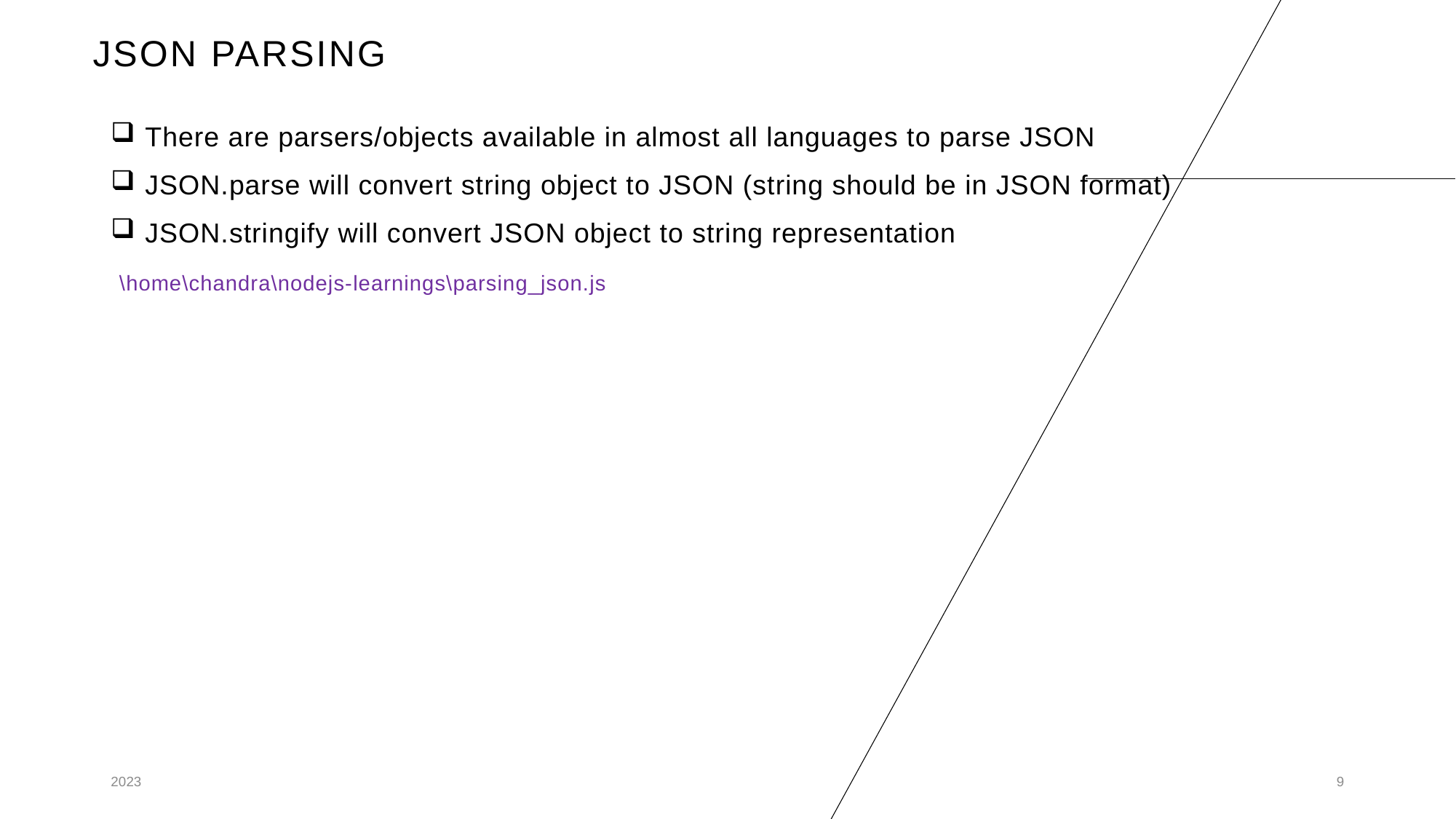

# JSON parsing
There are parsers/objects available in almost all languages to parse JSON
JSON.parse will convert string object to JSON (string should be in JSON format)
JSON.stringify will convert JSON object to string representation
 \home\chandra\nodejs-learnings\parsing_json.js

2023
9